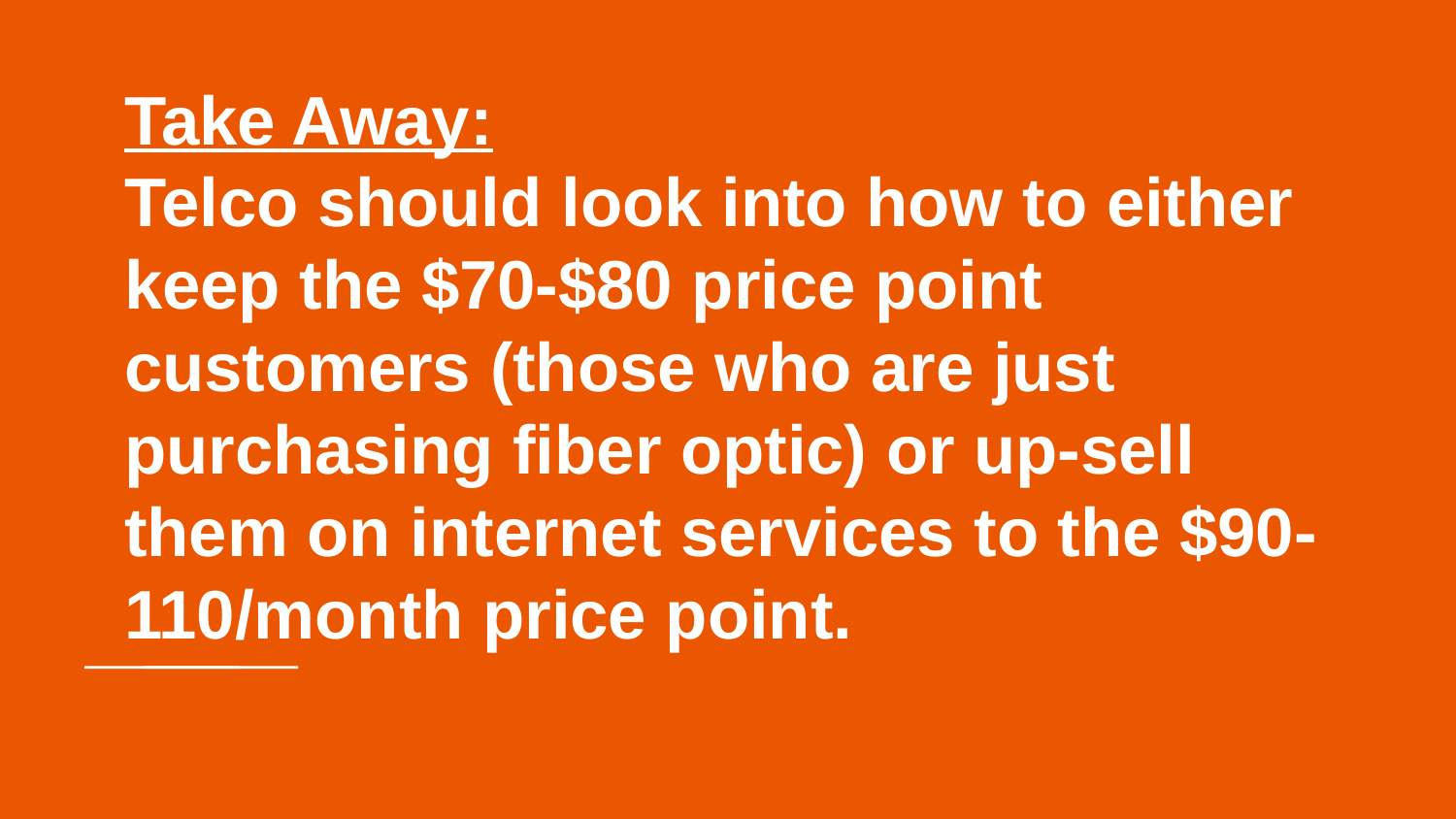

# Take Away:
Telco should look into how to either keep the $70-$80 price point customers (those who are just purchasing fiber optic) or up-sell them on internet services to the $90-110/month price point.